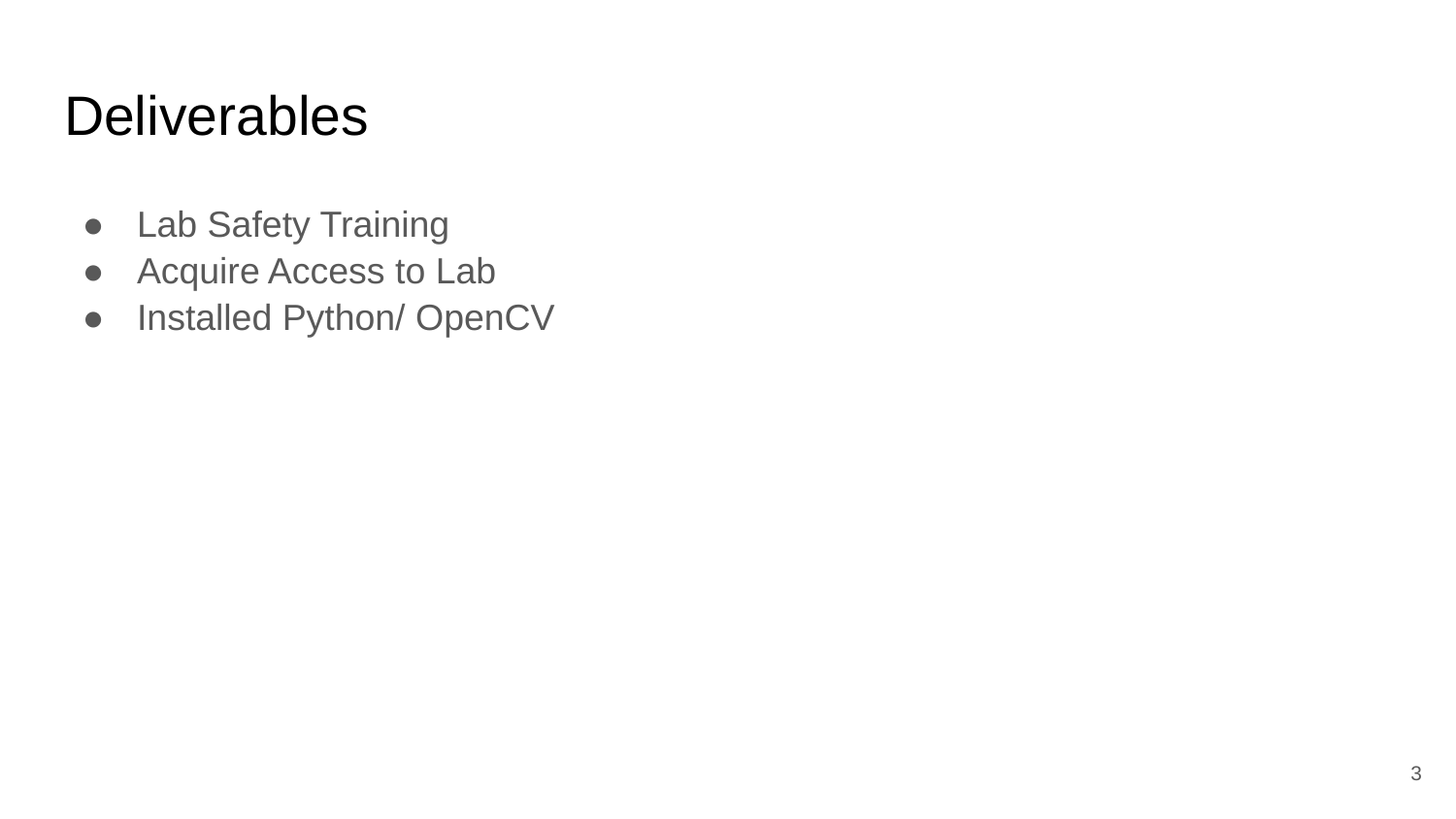

# Deliverables
Lab Safety Training
Acquire Access to Lab
Installed Python/ OpenCV
3